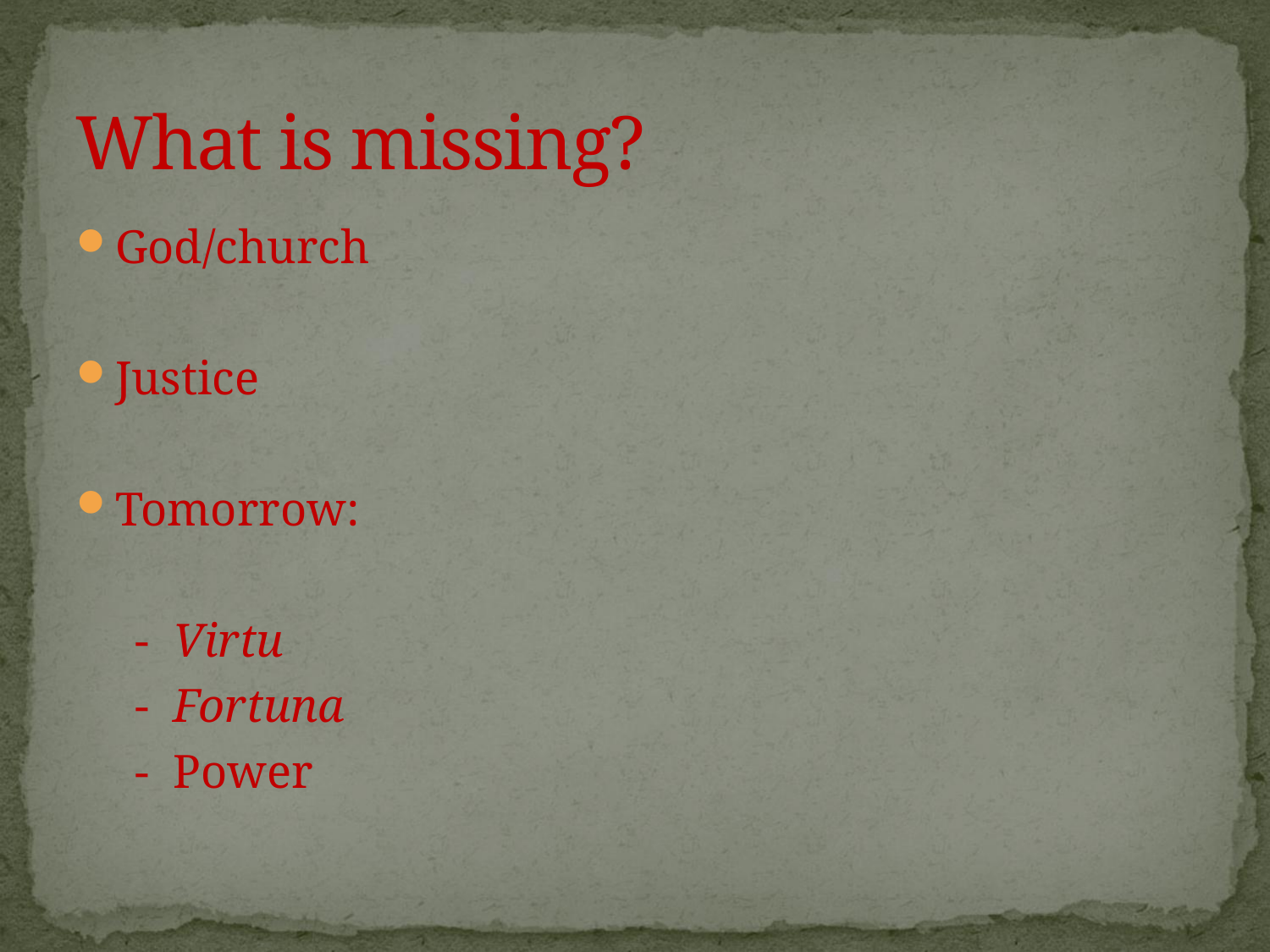

# What is missing?
God/church

Justice

Tomorrow:

     -  Virtu
     -  Fortuna
     -  Power